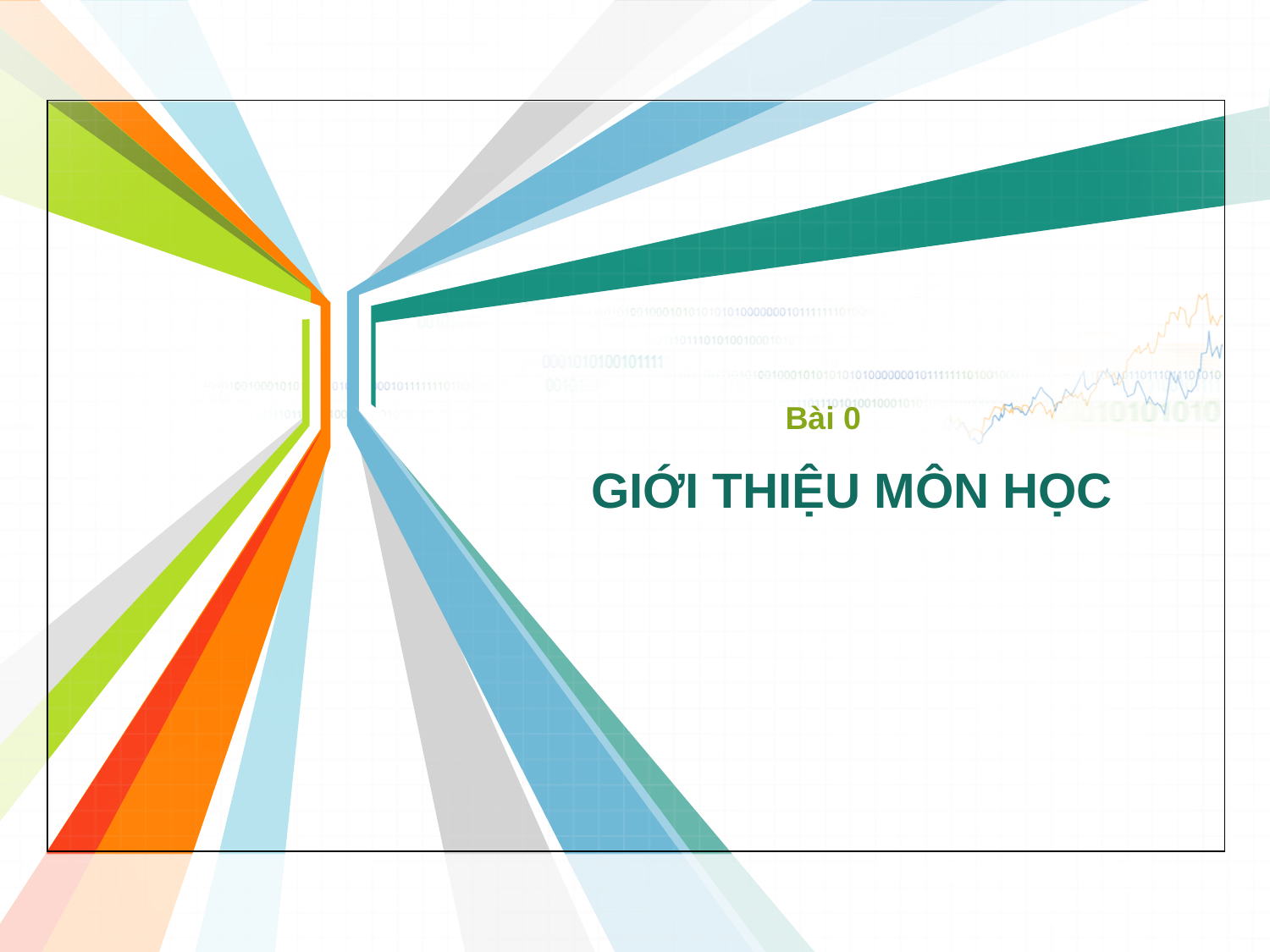

Bài 0
# GIỚI THIỆU MÔN HỌC